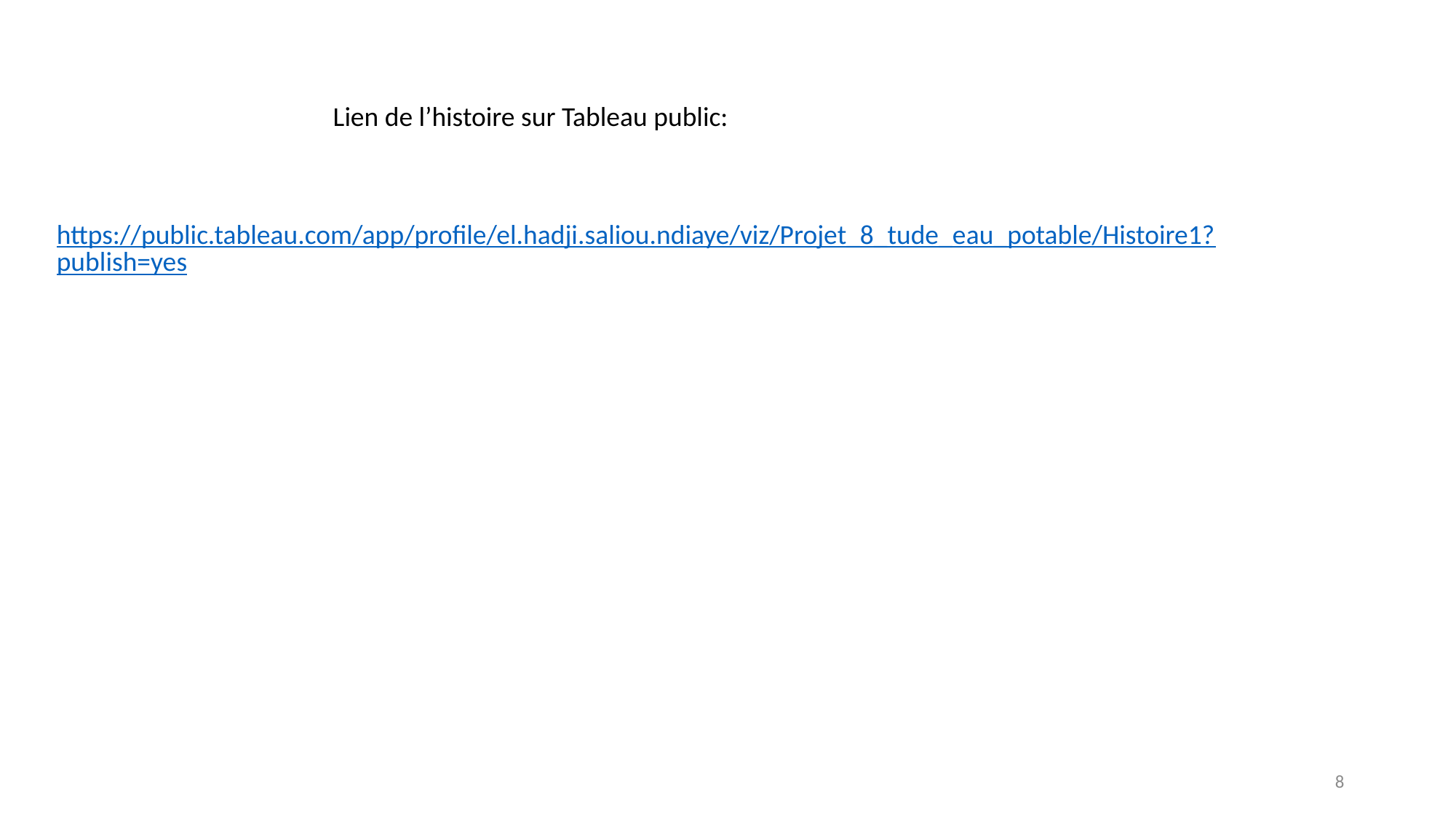

Lien de l’histoire sur Tableau public:
https://public.tableau.com/app/profile/el.hadji.saliou.ndiaye/viz/Projet_8_tude_eau_potable/Histoire1?publish=yes
8